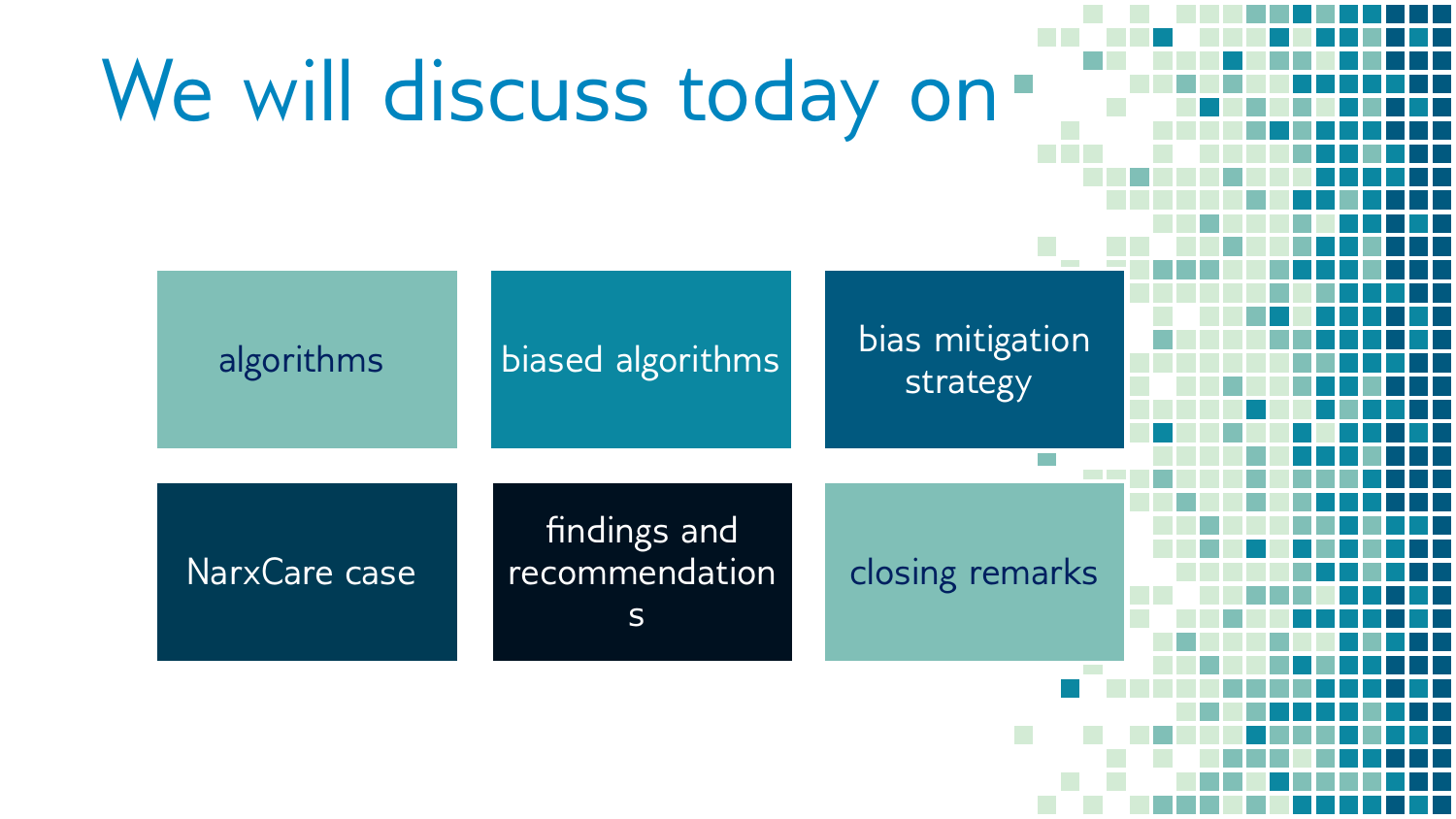

We will discuss today on
algorithms
biased algorithms
bias mitigation strategy
NarxCare case
findings and recommendations
closing remarks